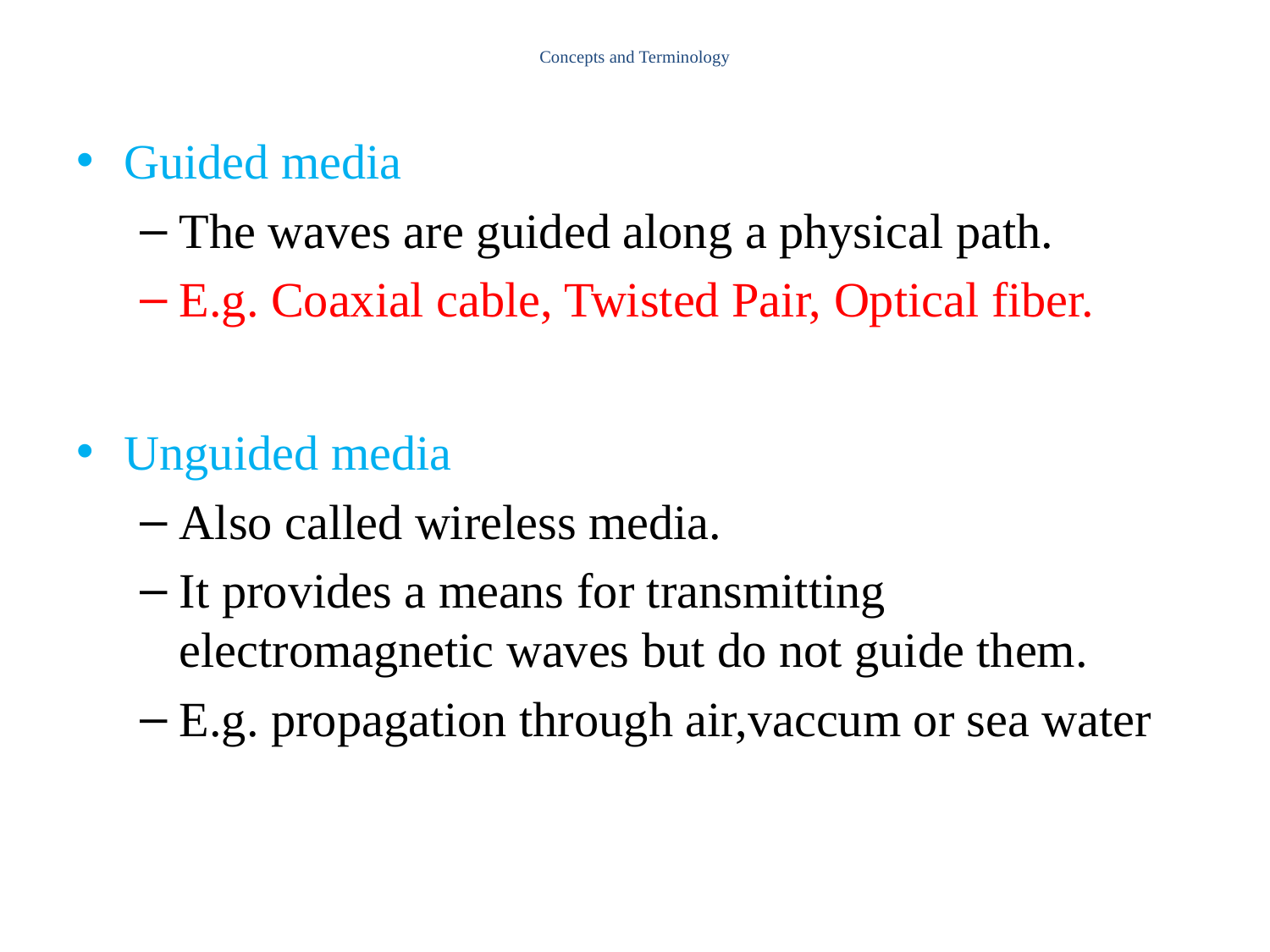

# Concepts and Terminology
Guided media
The waves are guided along a physical path.
E.g. Coaxial cable, Twisted Pair, Optical fiber.

Unguided media
Also called wireless media.
It provides a means for transmitting electromagnetic waves but do not guide them.
E.g. propagation through air,vaccum or sea water